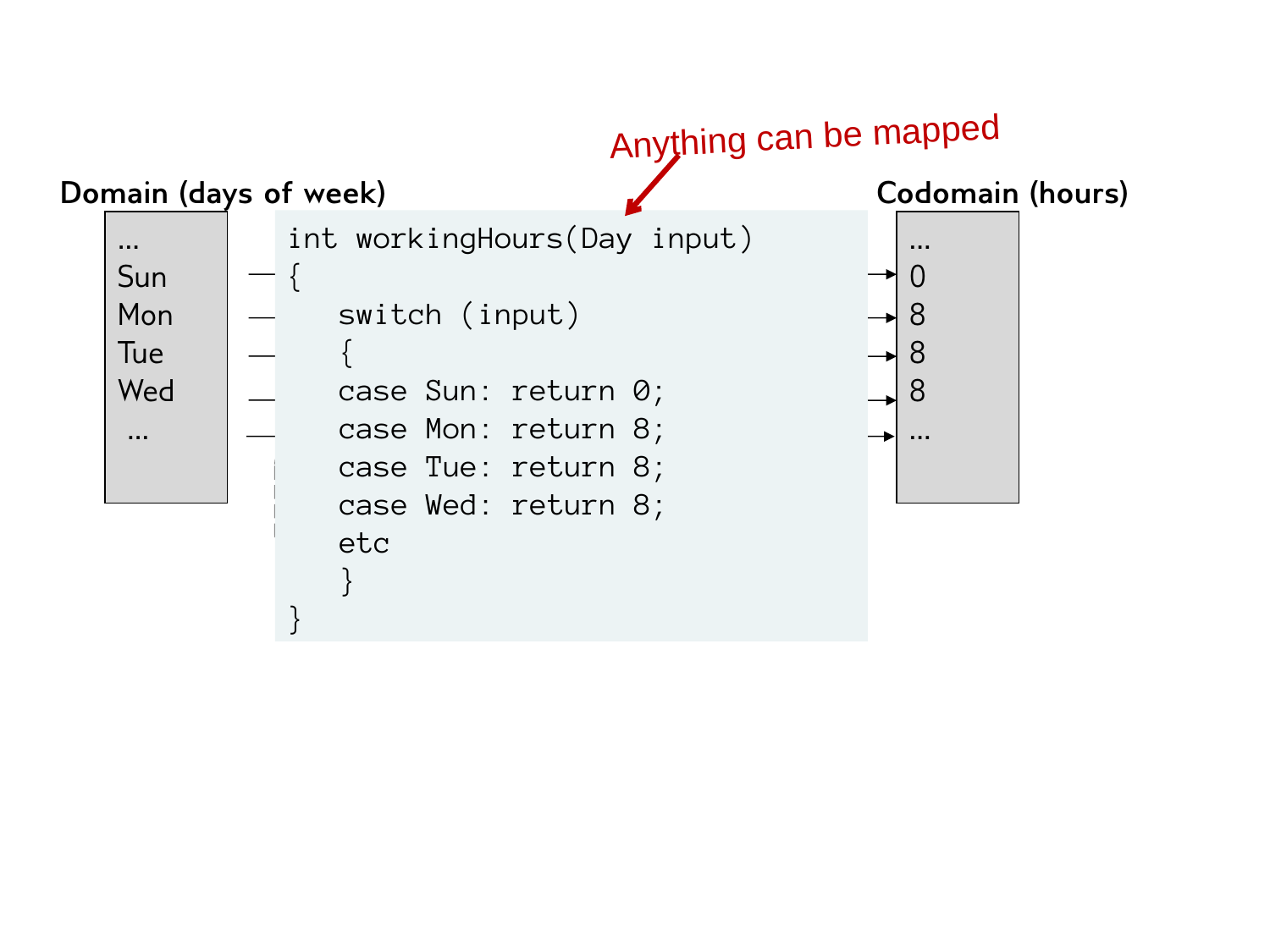

Anything can be mapped

Domain (days of week)
Codomain (hours)
…
Sun
Mon
Tue
Wed
 …
…
0
8
8
8
…

Function WorkingHours(x)
input Day       maps to          hours
int workingHours(Day input)
{
   switch (input)
   {
   case Sun: return 0;
   case Mon: return 8;
   case Tue: return 8;
   case Wed: return 8;
   etc
   }
}